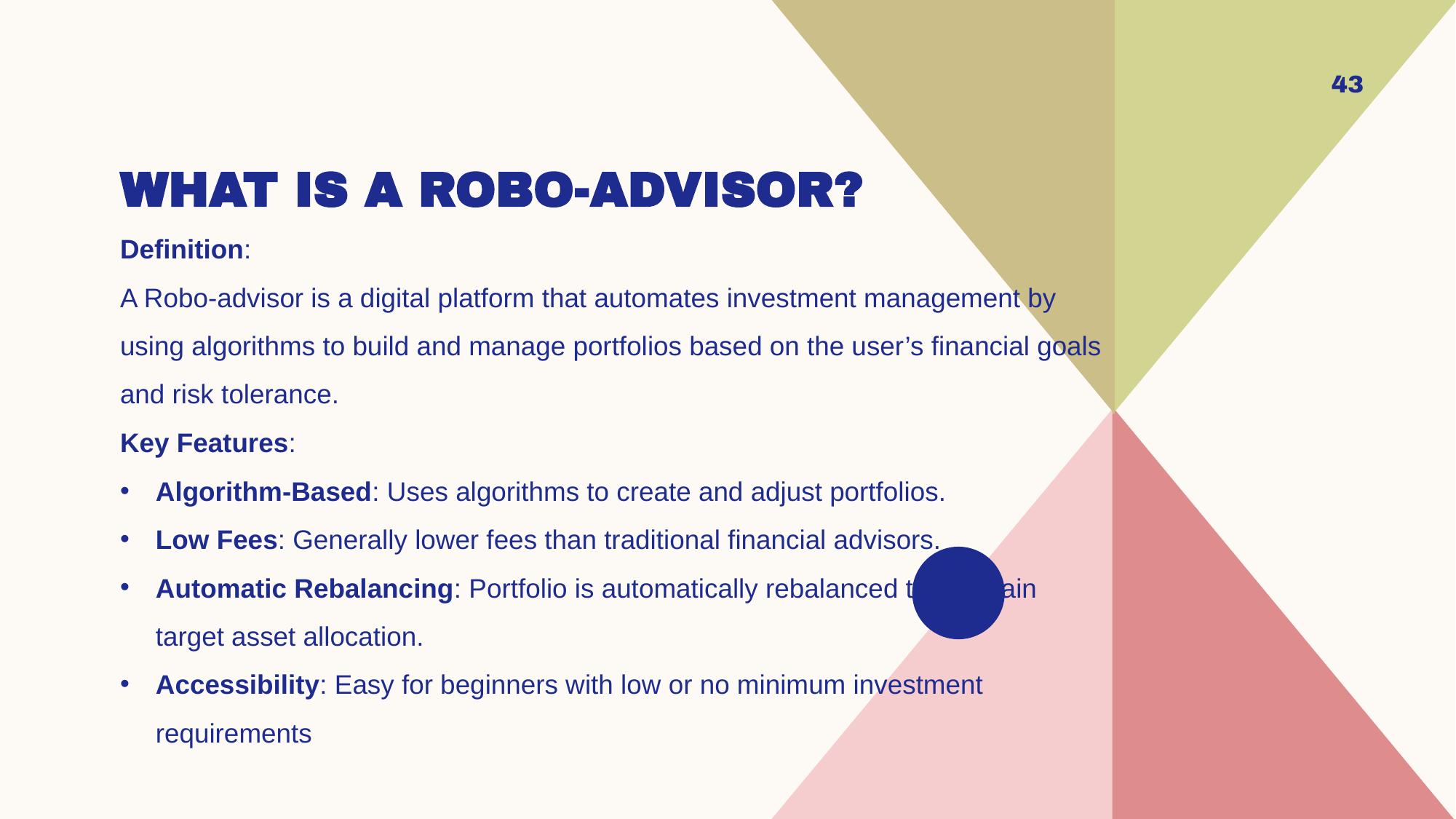

43
# What is a Robo-Advisor?
Definition:
A Robo-advisor is a digital platform that automates investment management by using algorithms to build and manage portfolios based on the user’s financial goals and risk tolerance.
Key Features:
Algorithm-Based: Uses algorithms to create and adjust portfolios.
Low Fees: Generally lower fees than traditional financial advisors.
Automatic Rebalancing: Portfolio is automatically rebalanced to maintain target asset allocation.
Accessibility: Easy for beginners with low or no minimum investment requirements